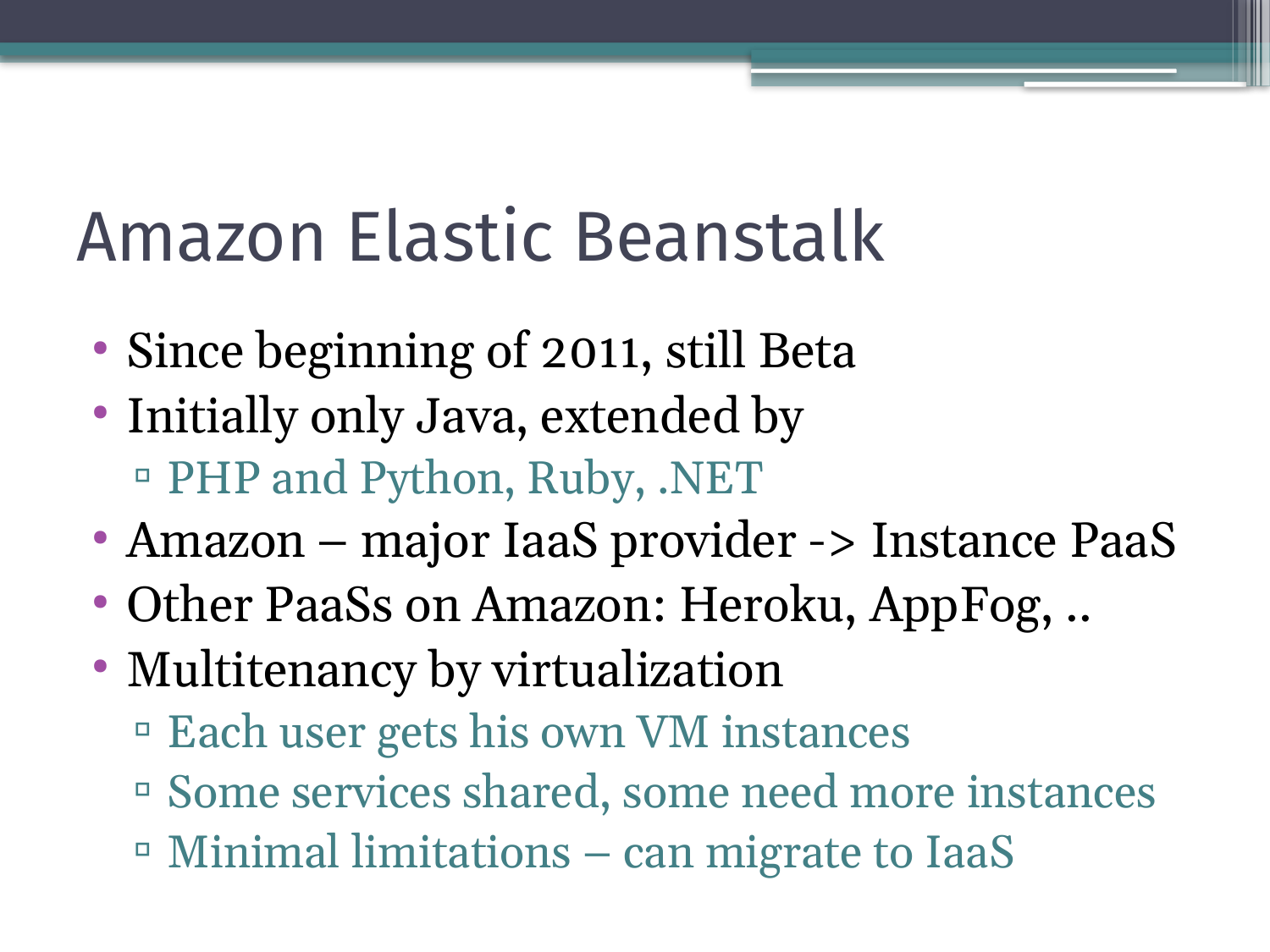

# Amazon Elastic Beanstalk
Since beginning of 2011, still Beta
Initially only Java, extended by
PHP and Python, Ruby, .NET
Amazon – major IaaS provider -> Instance PaaS
Other PaaSs on Amazon: Heroku, AppFog, ..
Multitenancy by virtualization
Each user gets his own VM instances
Some services shared, some need more instances
Minimal limitations – can migrate to IaaS